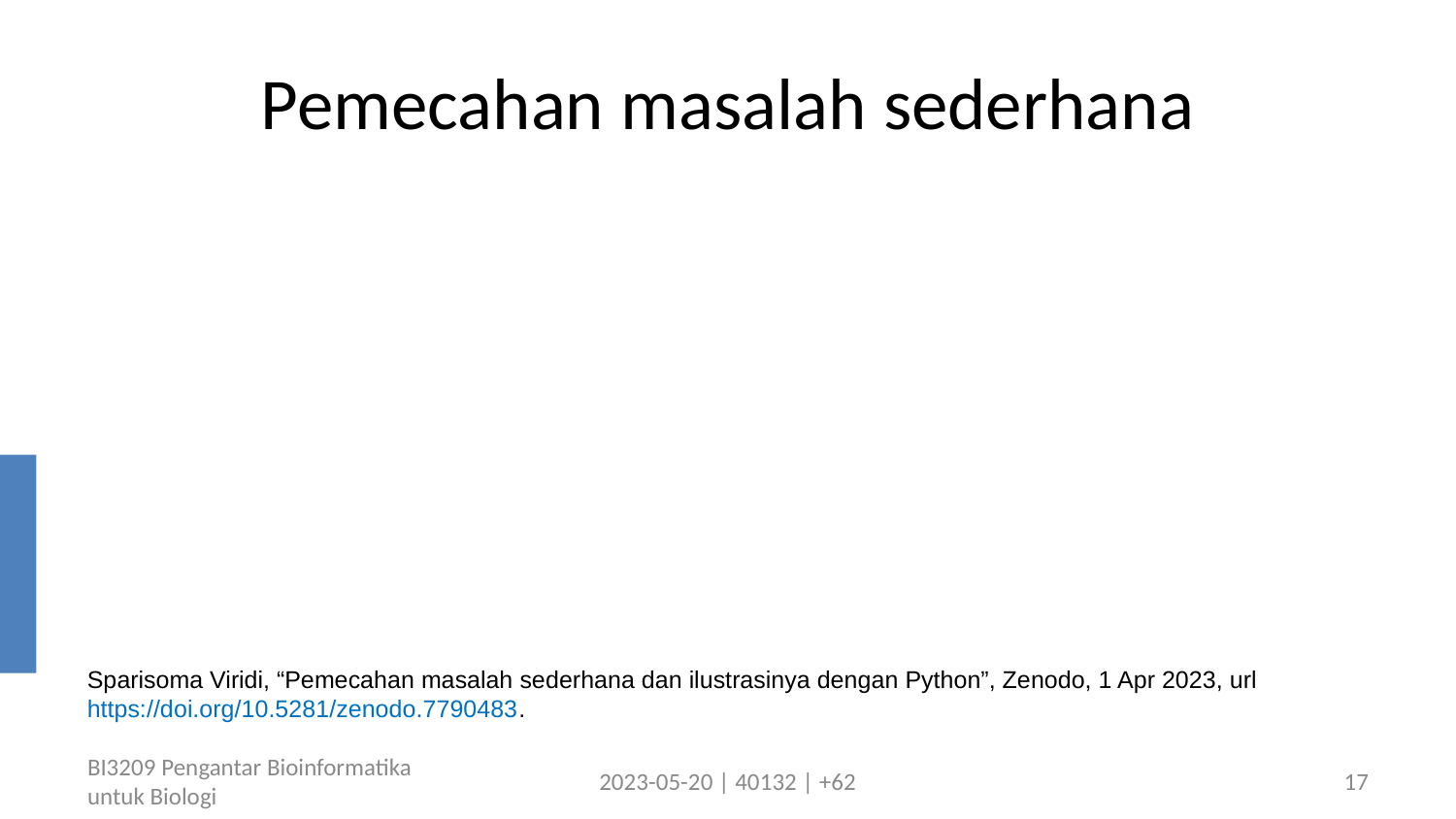

# Pemecahan masalah sederhana

Sparisoma Viridi, “Pemecahan masalah sederhana dan ilustrasinya dengan Python”, Zenodo, 1 Apr 2023, url https://doi.org/10.5281/zenodo.7790483.
BI3209 Pengantar Bioinformatika untuk Biologi
2023-05-20 | 40132 | +62
17